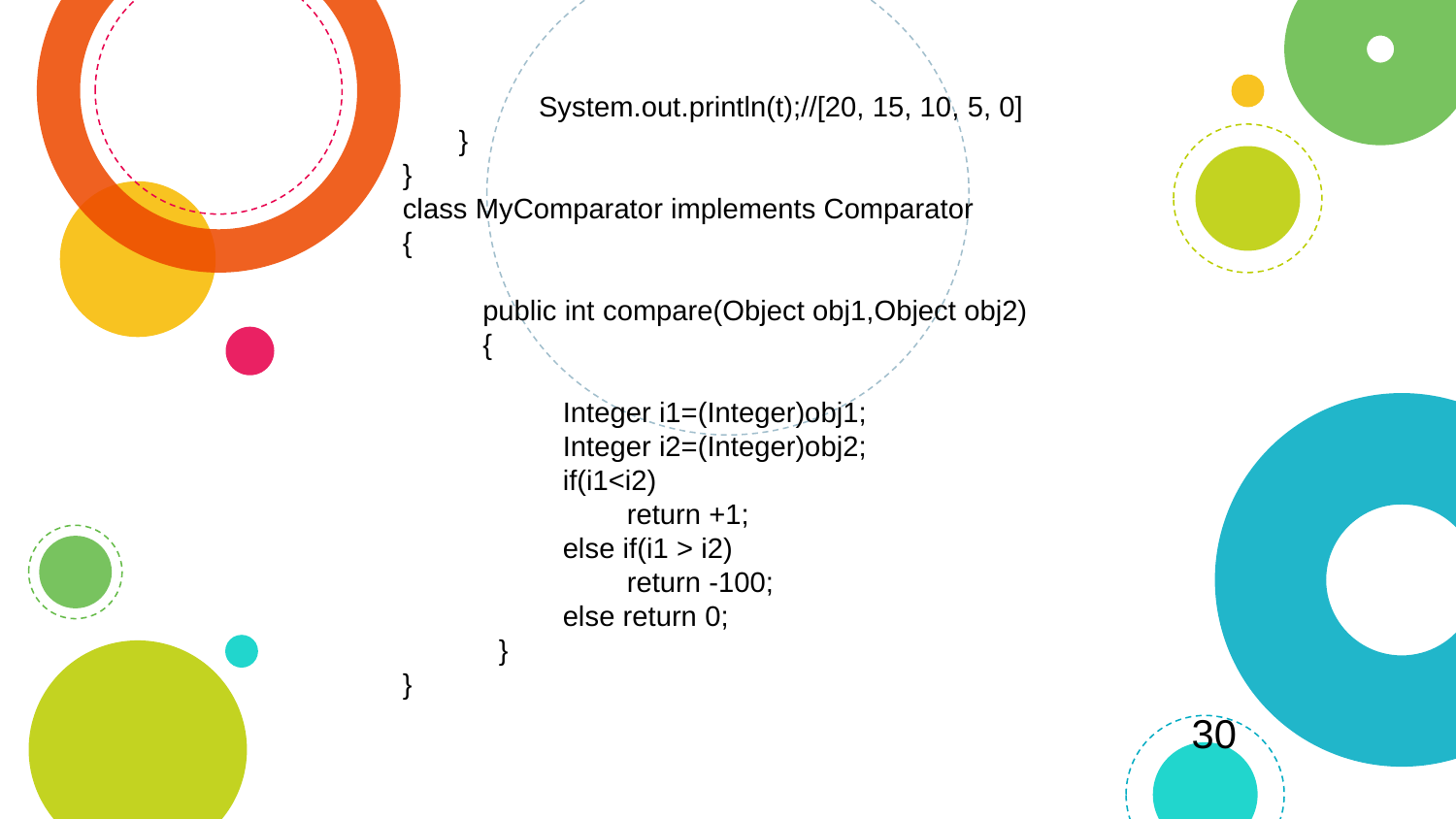

System.out.println(t);//[20, 15, 10, 5, 0]
       }
}
class MyComparator implements Comparator
{

          public int compare(Object obj1,Object obj2)
          {

                    Integer i1=(Integer)obj1;
                    Integer i2=(Integer)obj2;
                    if(i1<i2)
                            return +1;
                    else if(i1 > i2)
                            return -100;
                    else return 0;
            }
}
30